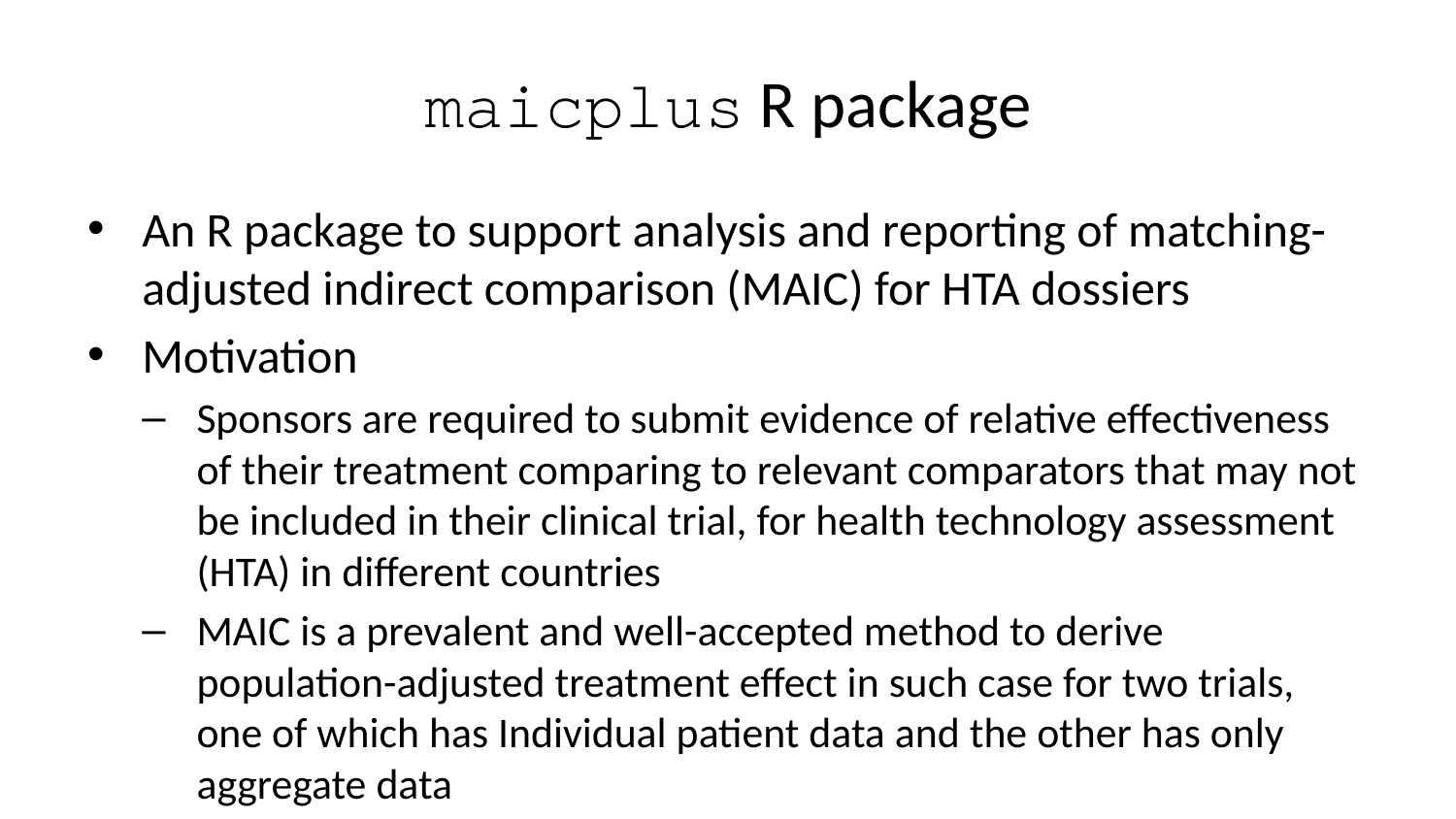

# maicplus R package
An R package to support analysis and reporting of matching-adjusted indirect comparison (MAIC) for HTA dossiers
Motivation
Sponsors are required to submit evidence of relative effectiveness of their treatment comparing to relevant comparators that may not be included in their clinical trial, for health technology assessment (HTA) in different countries
MAIC is a prevalent and well-accepted method to derive population-adjusted treatment effect in such case for two trials, one of which has Individual patient data and the other has only aggregate data
There is a lack of open-source R packages following good software engineering practices for conducting and reporting MAIC analyses
workstream: openstatsware.org/hta_page.html